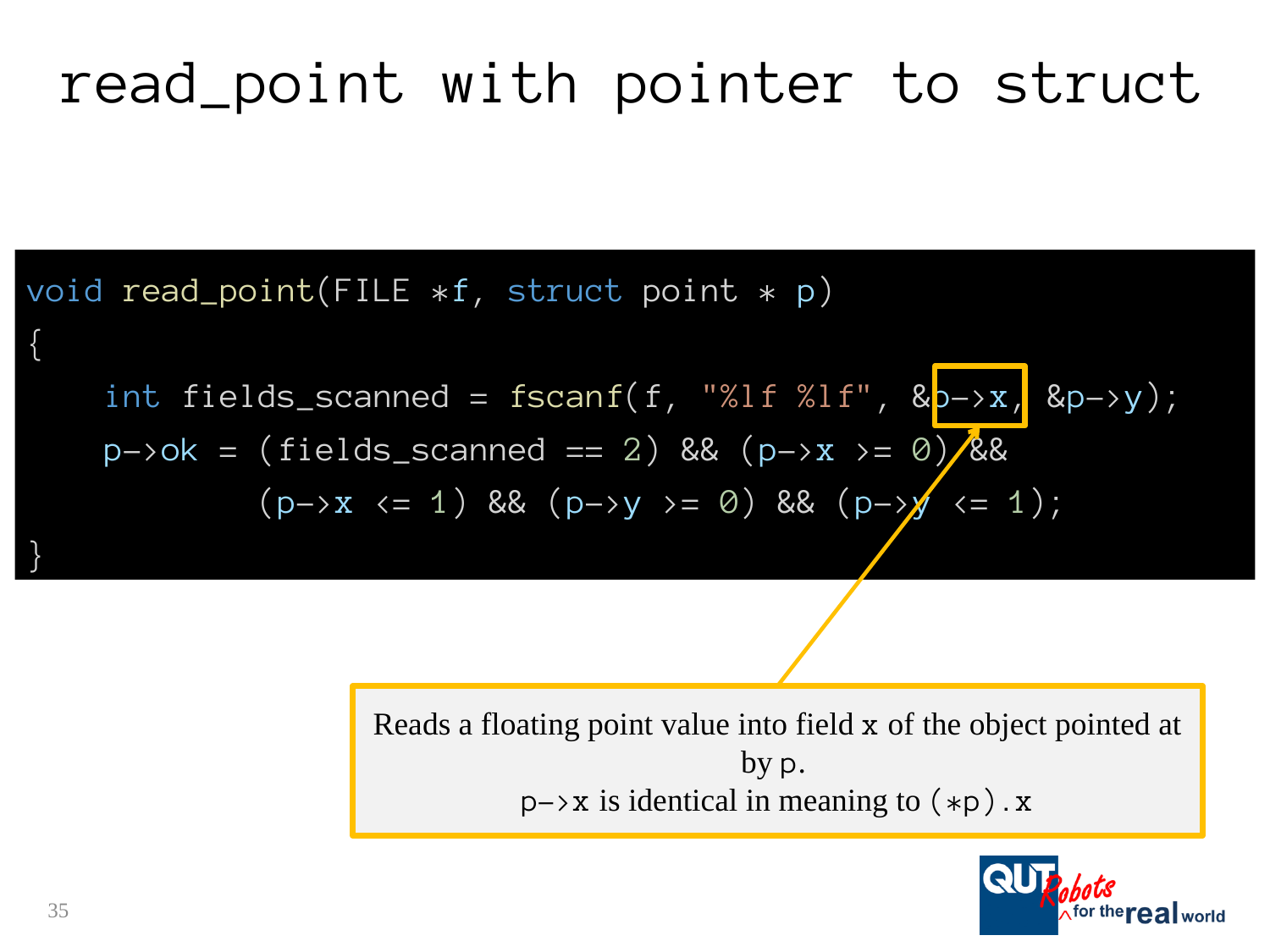

# read_point with pointer to struct
void read_point(FILE *f, struct point * p)
{
    int fields_scanned = fscanf(f, "%lf %lf", &p->x, &p->y);
    p->ok = (fields_scanned == 2) && (p->x >= 0) &&
            (p->x <= 1) && (p->y >= 0) && (p->y <= 1);
}

Reads a floating point value into field x of the object pointed at by p.
p->x is identical in meaning to (*p).x
35